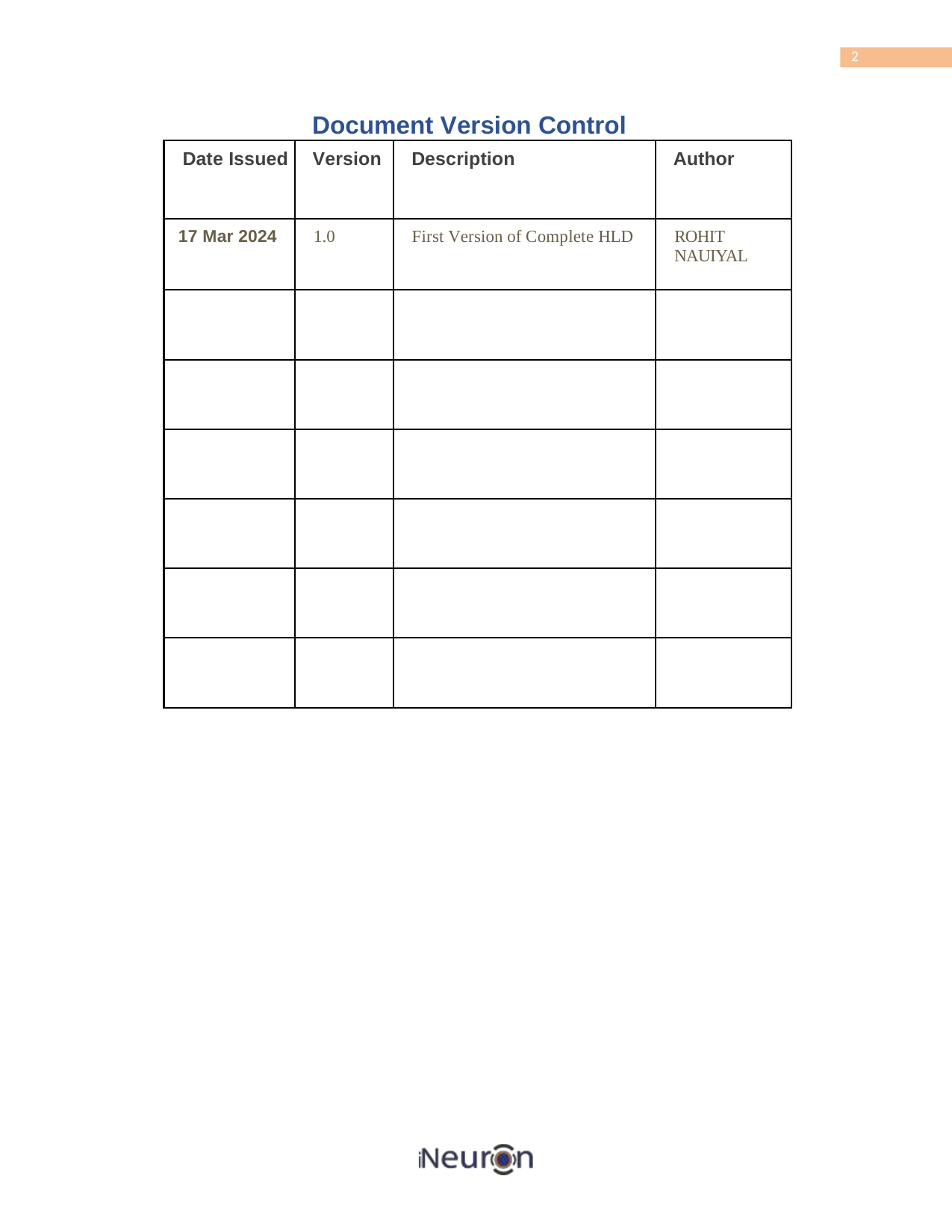

2
Document Version Control

Date Issued

Version

Description

Author

17 Mar 2024

1.0

First Version of Complete HLD

ROHIT NAUIYAL